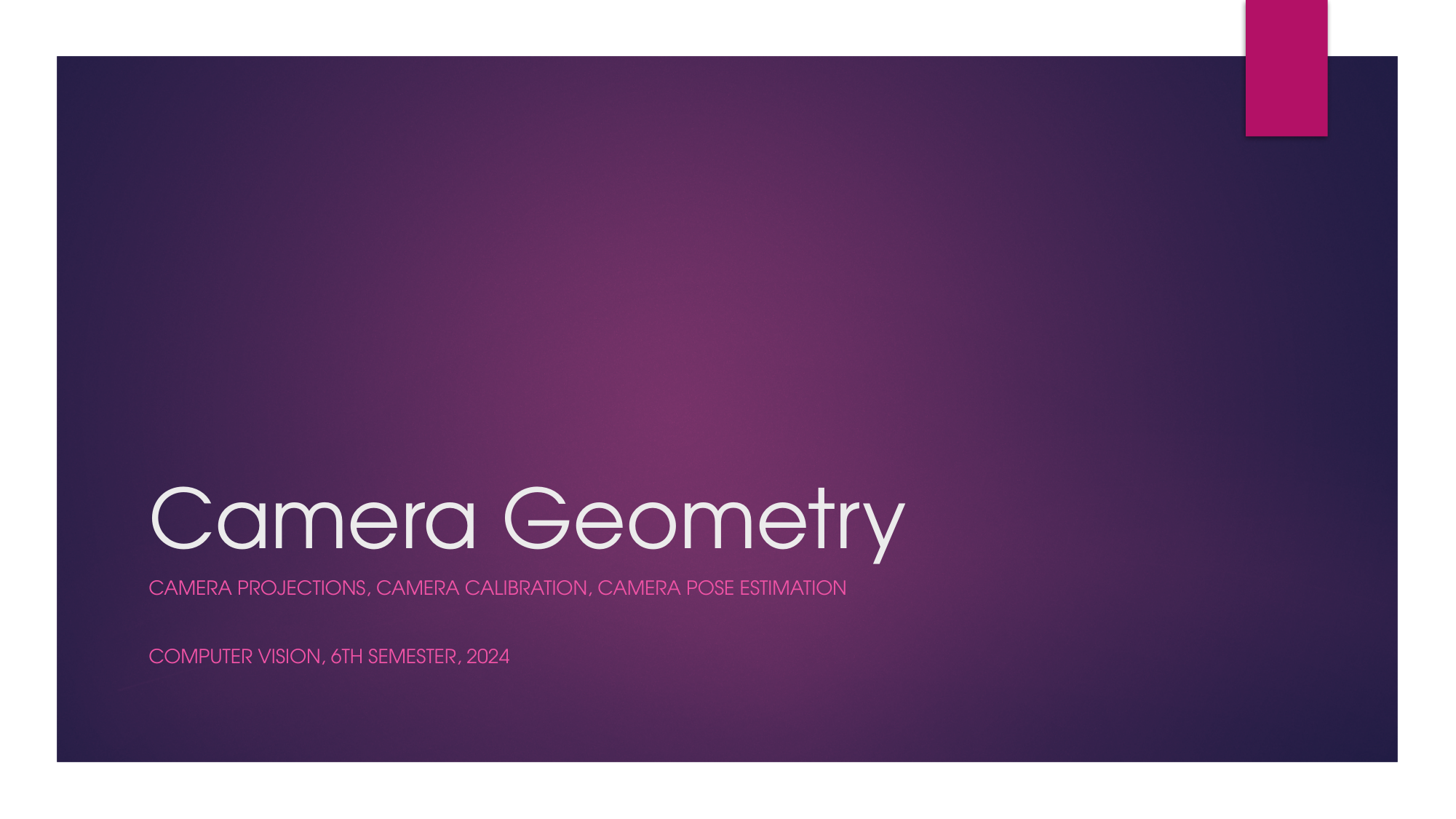

# Camera Geometry
Camera Projections, Camera Calibration, Camera Pose Estimation

Computer Vision, 6th Semester, 2024